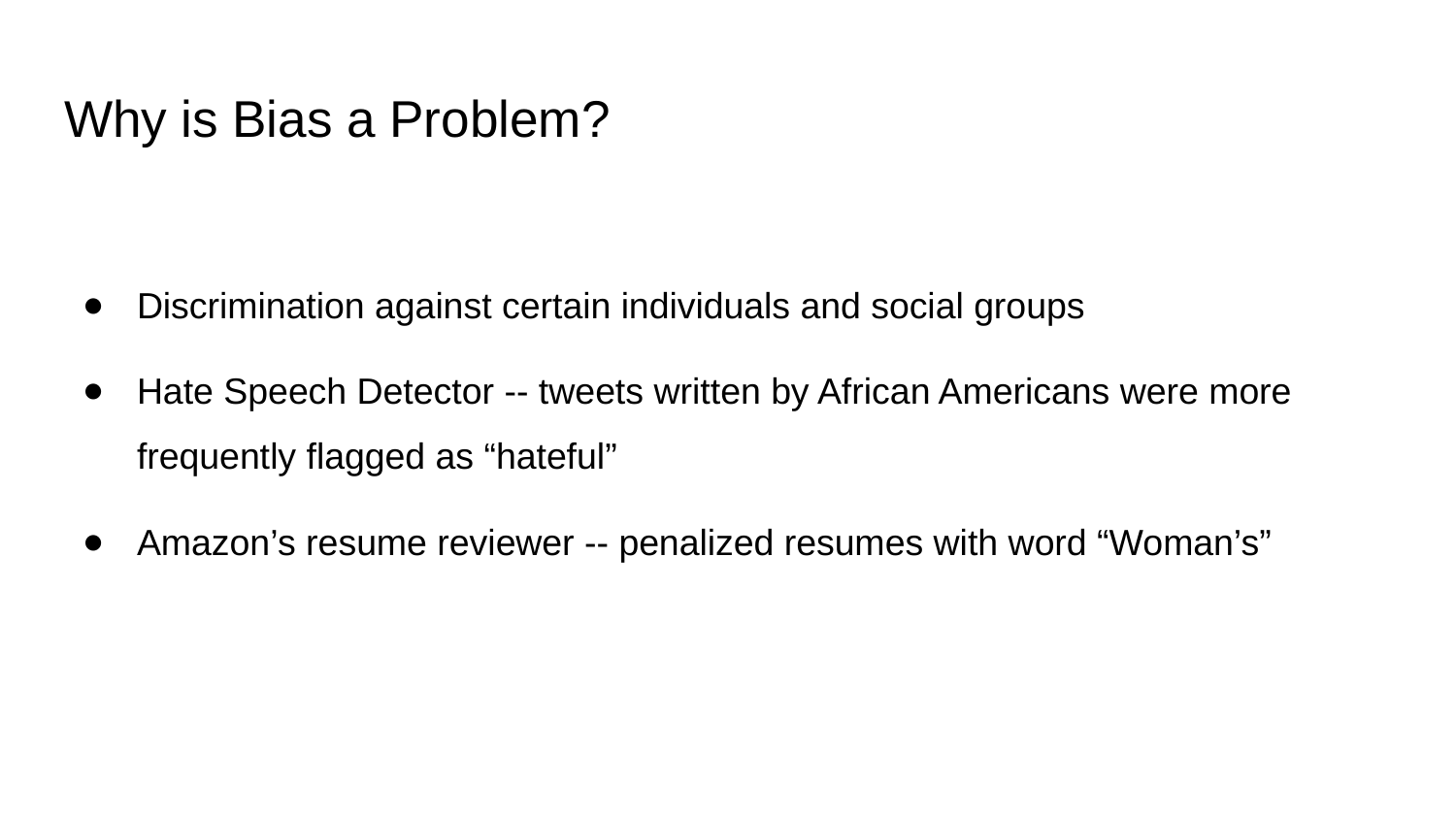

# Why is Bias a Problem?

Discrimination against certain individuals and social groups
Hate Speech Detector -- tweets written by African Americans were more frequently flagged as “hateful”
Amazon’s resume reviewer -- penalized resumes with word “Woman’s”